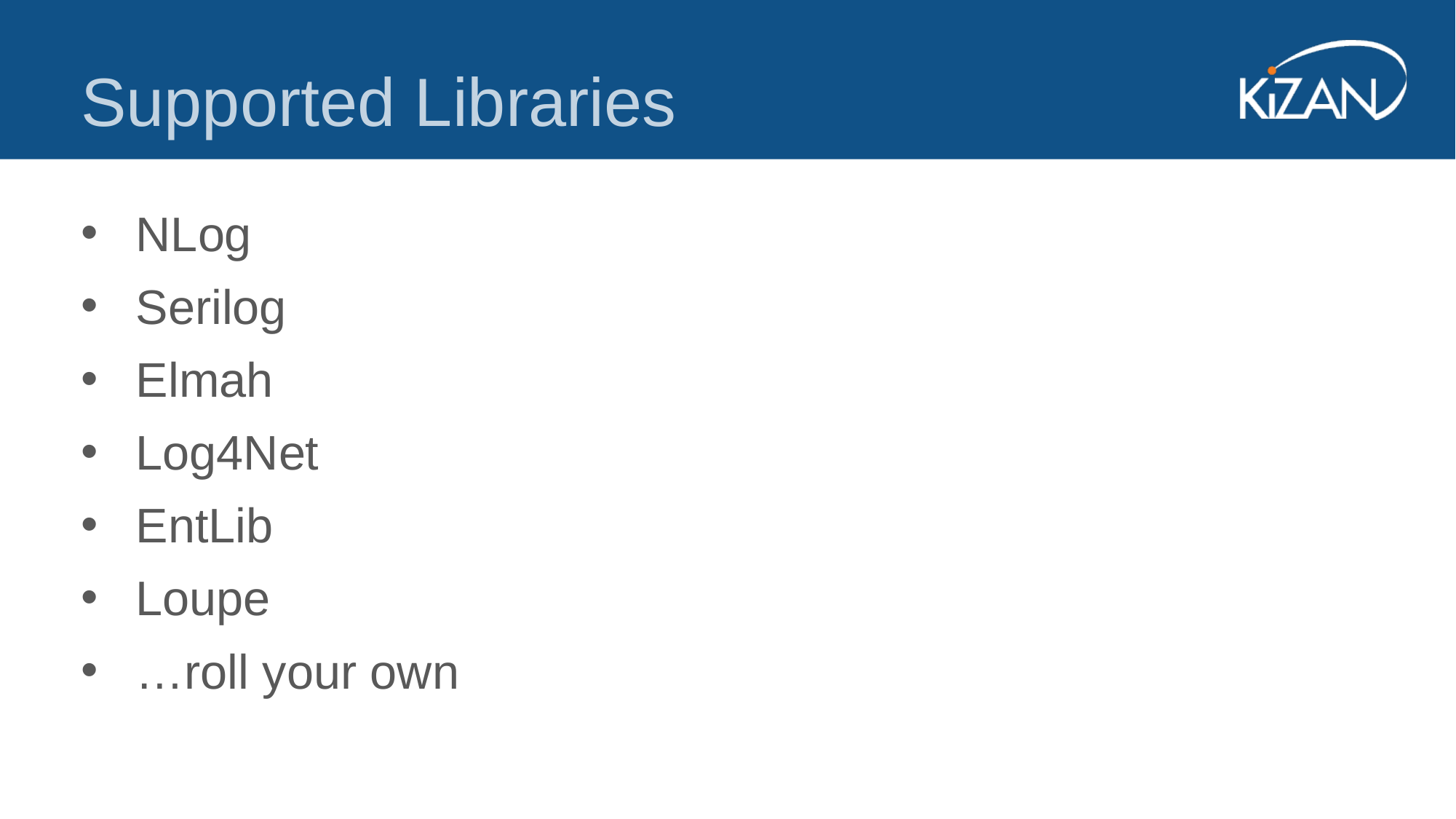

Supported Libraries
NLog
Serilog
Elmah
Log4Net
EntLib
Loupe
…roll your own